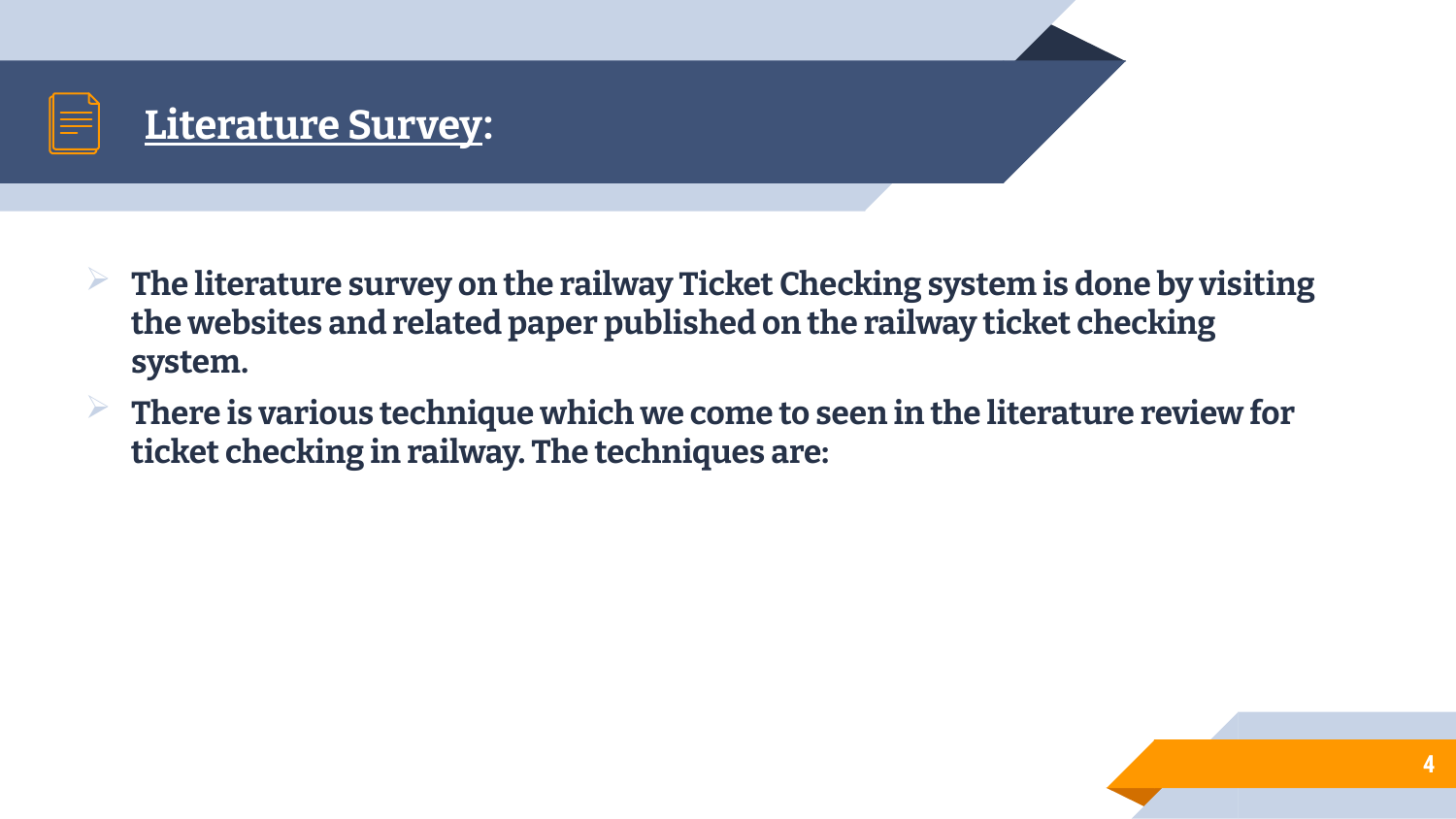

# Literature Survey:

The literature survey on the railway Ticket Checking system is done by visiting the websites and related paper published on the railway ticket checking system.
There is various technique which we come to seen in the literature review for ticket checking in railway. The techniques are:

4